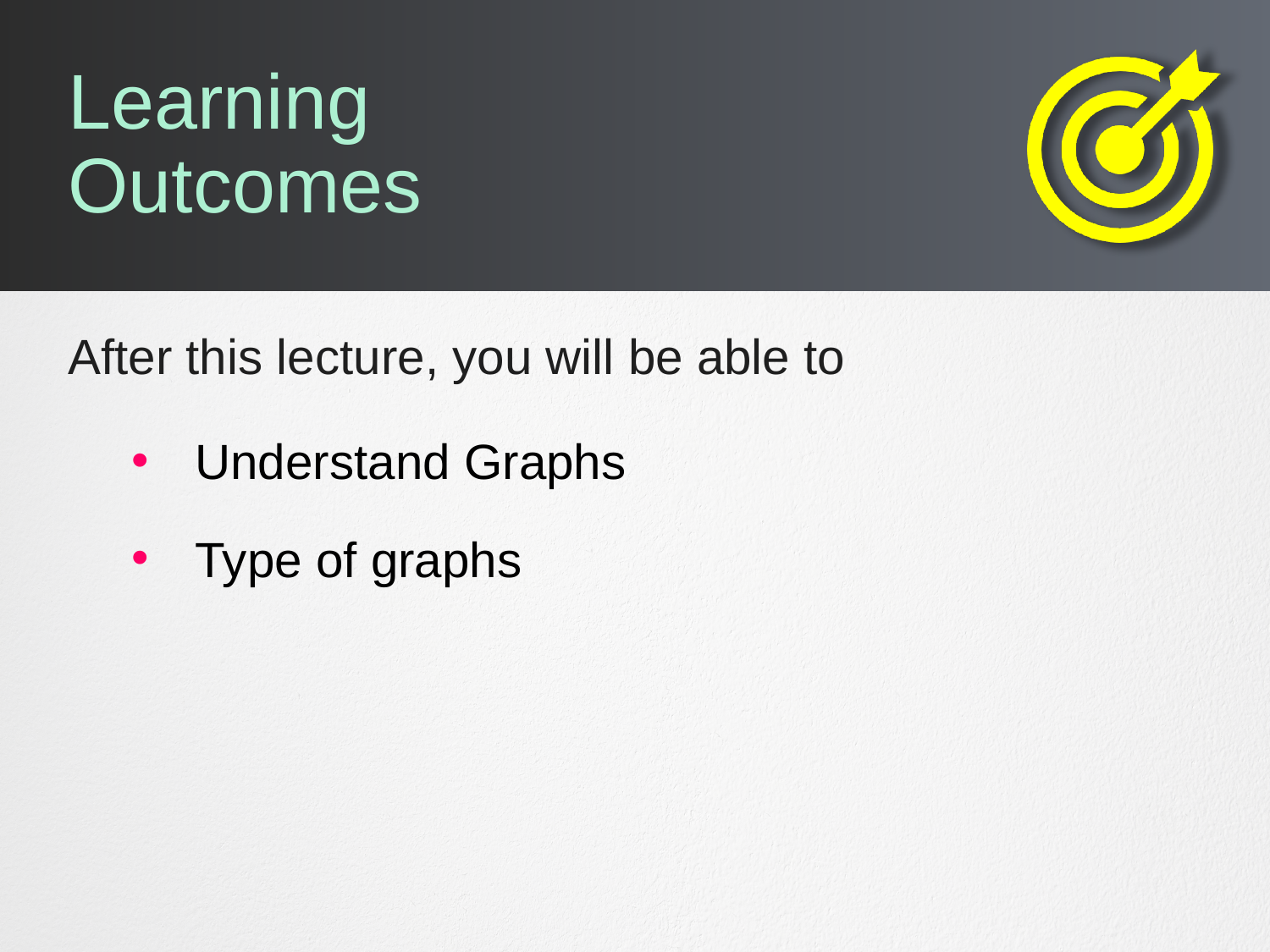

# Learning Outcomes
Understand Graphs
Type of graphs